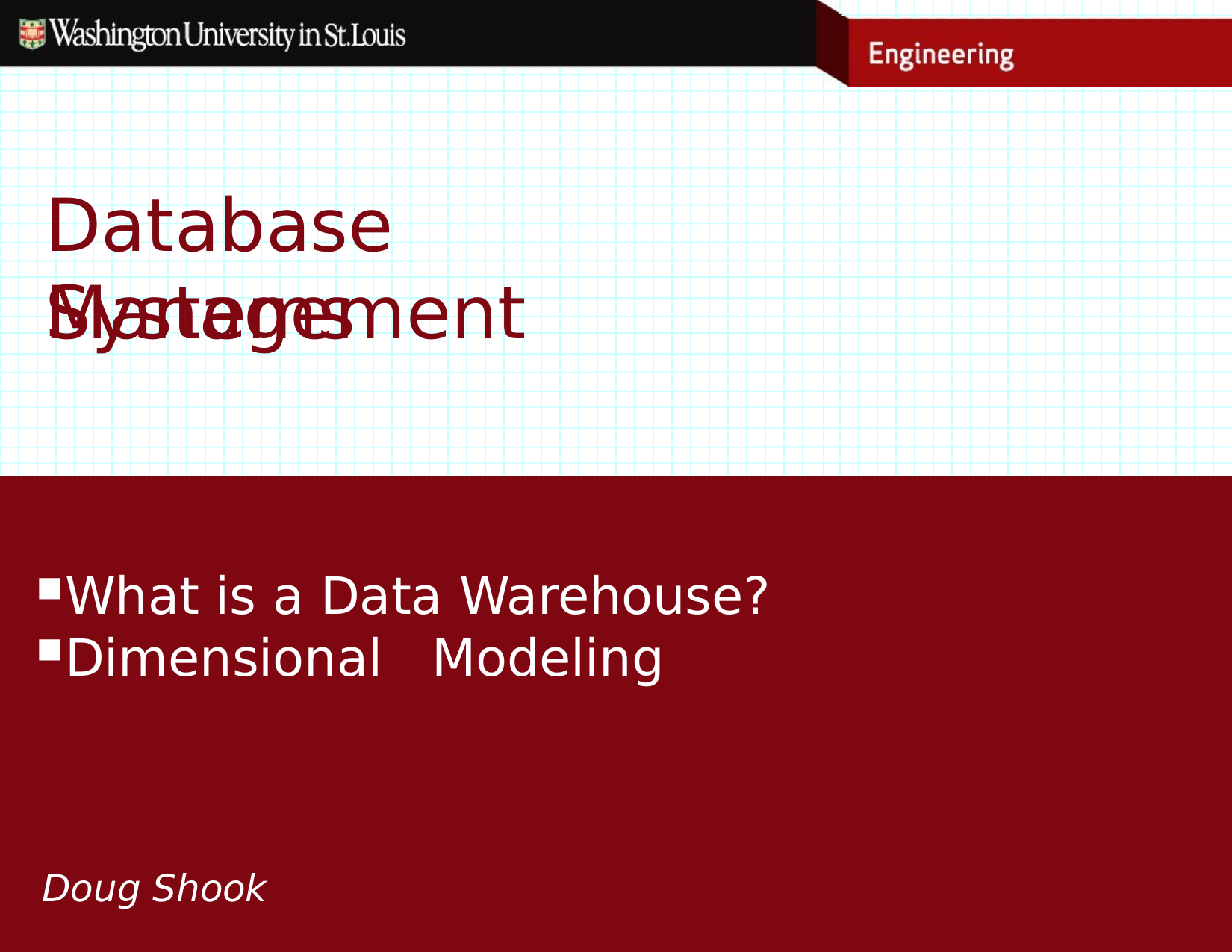

# Database Management

Systems

What is a Data Warehouse?
Dimensional	Modeling
Doug Shook